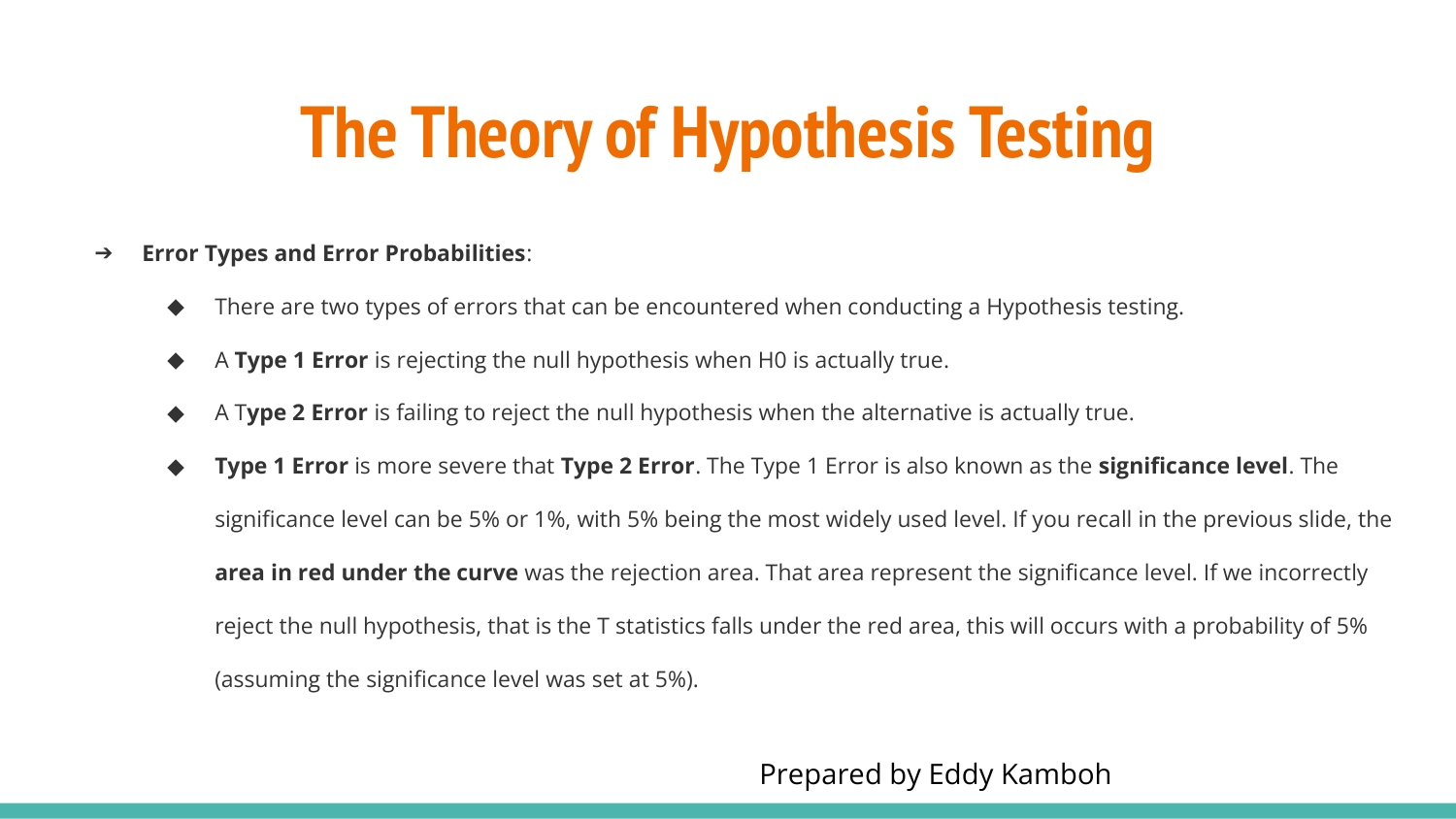

# The Theory of Hypothesis Testing
Error Types and Error Probabilities:
There are two types of errors that can be encountered when conducting a Hypothesis testing.
A Type 1 Error is rejecting the null hypothesis when H0 is actually true.
A Type 2 Error is failing to reject the null hypothesis when the alternative is actually true.
Type 1 Error is more severe that Type 2 Error. The Type 1 Error is also known as the significance level. The significance level can be 5% or 1%, with 5% being the most widely used level. If you recall in the previous slide, the area in red under the curve was the rejection area. That area represent the significance level. If we incorrectly reject the null hypothesis, that is the T statistics falls under the red area, this will occurs with a probability of 5% (assuming the significance level was set at 5%).